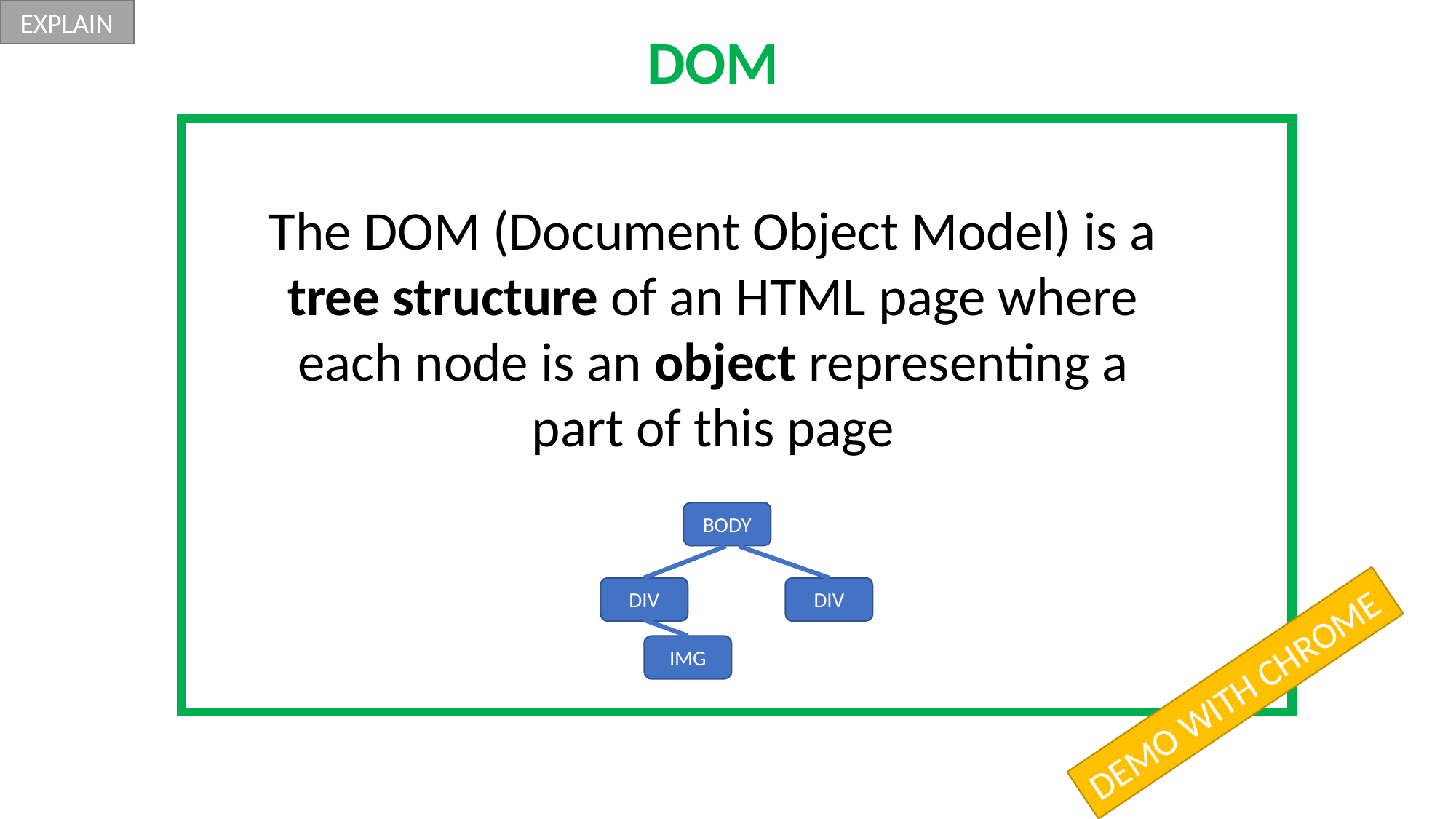

EXPLAIN
DOM

The DOM (Document Object Model) is a tree structure of an HTML page where each node is an object representing a part of this page
BODY
DIV
DIV
IMG
DEMO WITH CHROME